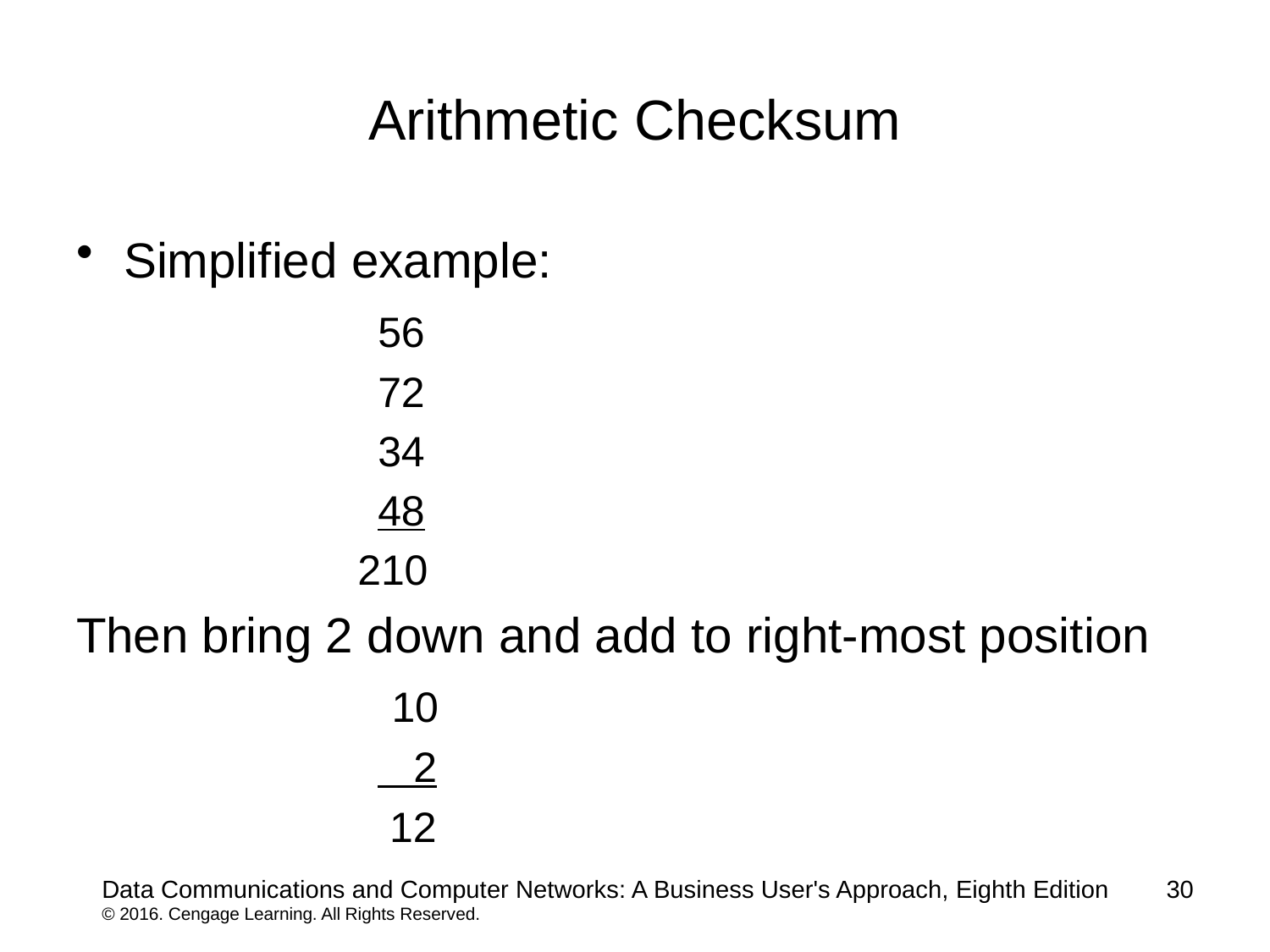

# Arithmetic Checksum

Simplified example:
			56
			72
			34
			48
		         210
Then bring 2 down and add to right-most position
			 10
			   2
			 12
Data Communications and Computer Networks: A Business User's Approach, Eighth Edition
© 2016. Cengage Learning. All Rights Reserved.

30